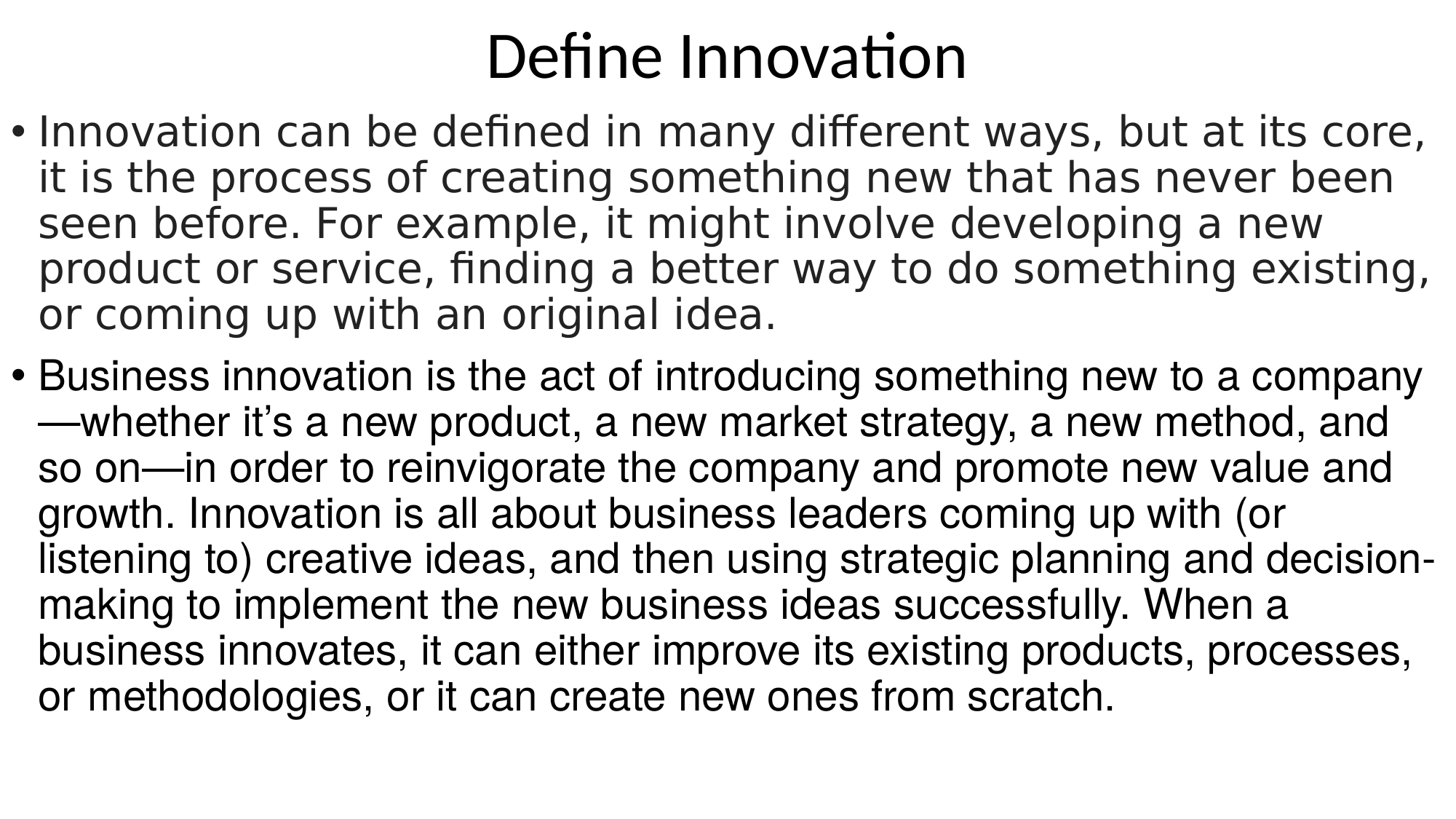

# Define Innovation
Innovation can be defined in many different ways, but at its core, it is the process of creating something new that has never been seen before. For example, it might involve developing a new product or service, finding a better way to do something existing, or coming up with an original idea.
Business innovation is the act of introducing something new to a company—whether it’s a new product, a new market strategy, a new method, and so on—in order to reinvigorate the company and promote new value and growth. Innovation is all about business leaders coming up with (or listening to) creative ideas, and then using strategic planning and decision-making to implement the new business ideas successfully. When a business innovates, it can either improve its existing products, processes, or methodologies, or it can create new ones from scratch.